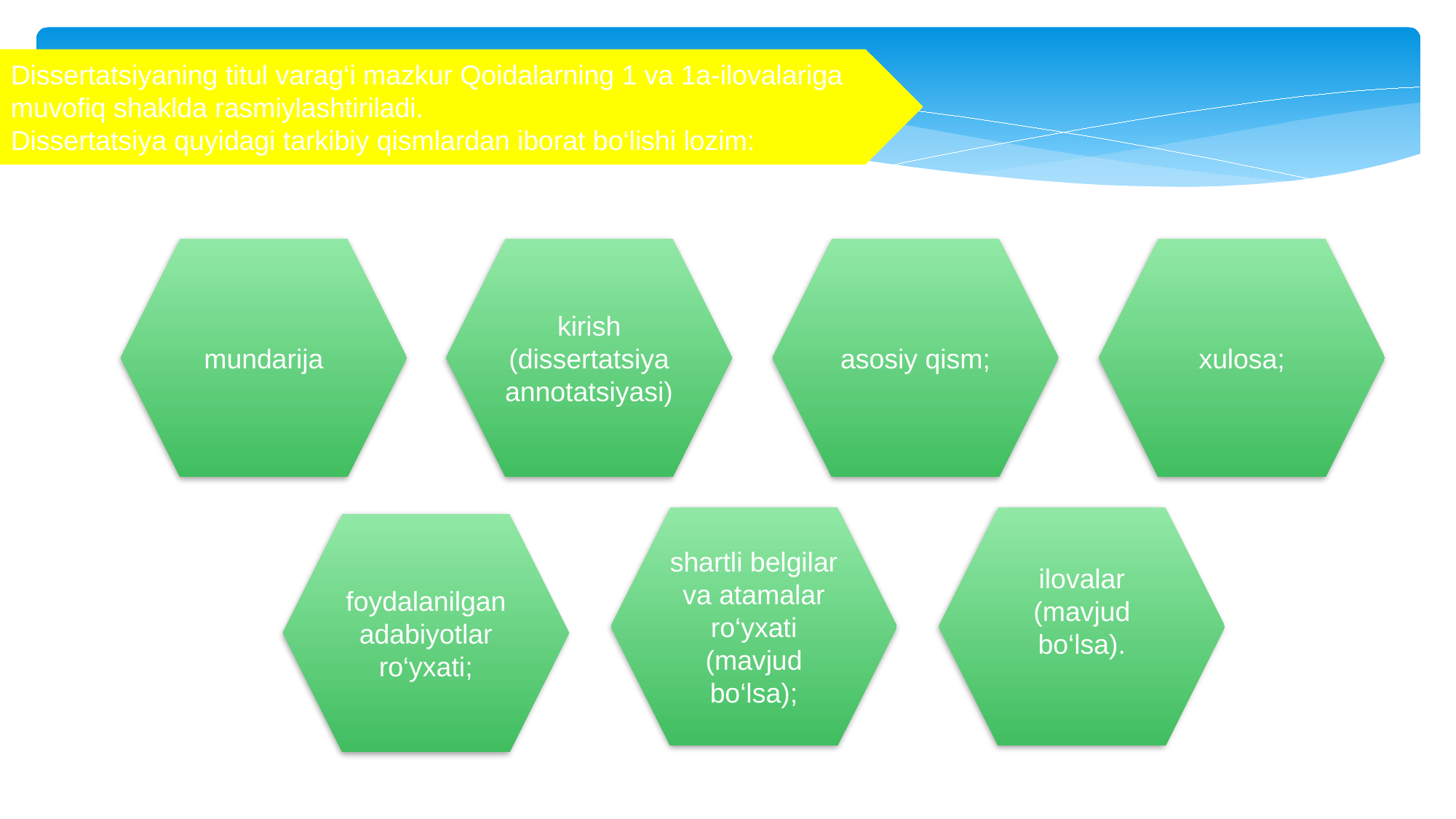

Dissertatsiyaning titul varag‘i mazkur Qoidalarning 1 va 1a-ilovalariga muvofiq shaklda rasmiylashtiriladi.
Dissertatsiya quyidagi tarkibiy qismlardan iborat bo‘lishi lozim:
mundarija
kirish (dissertatsiya annotatsiyasi)
asosiy qism;
xulosa;
shartli belgilar va atamalar ro‘yxati (mavjud bo‘lsa);
ilovalar (mavjud bo‘lsa).

foydalanilgan adabiyotlar ro‘yxati;